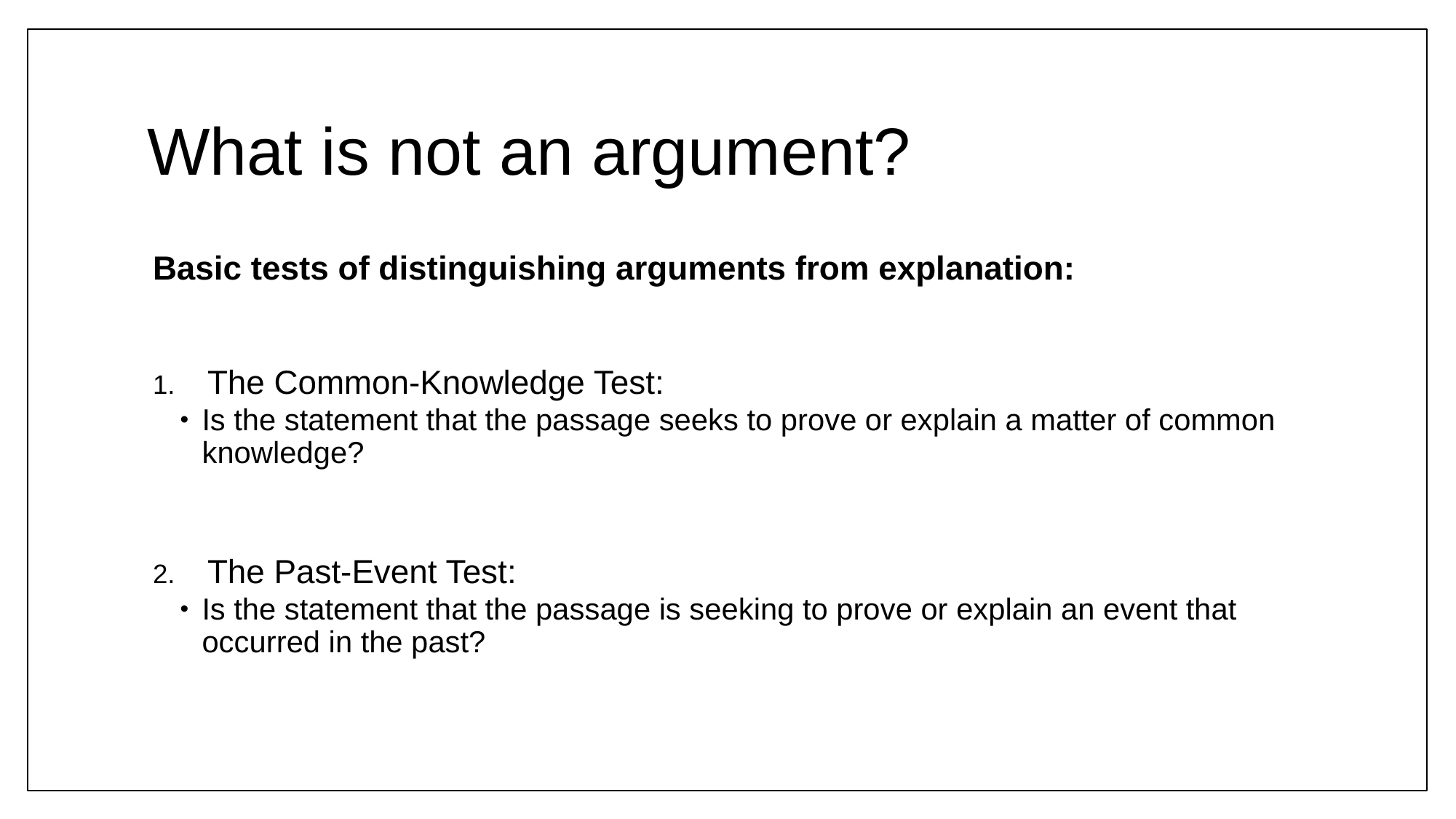

# What is not an argument?
Basic tests of distinguishing arguments from explanation:

The Common-Knowledge Test:
Is the statement that the passage seeks to prove or explain a matter of common knowledge?

The Past-Event Test:
Is the statement that the passage is seeking to prove or explain an event that occurred in the past?